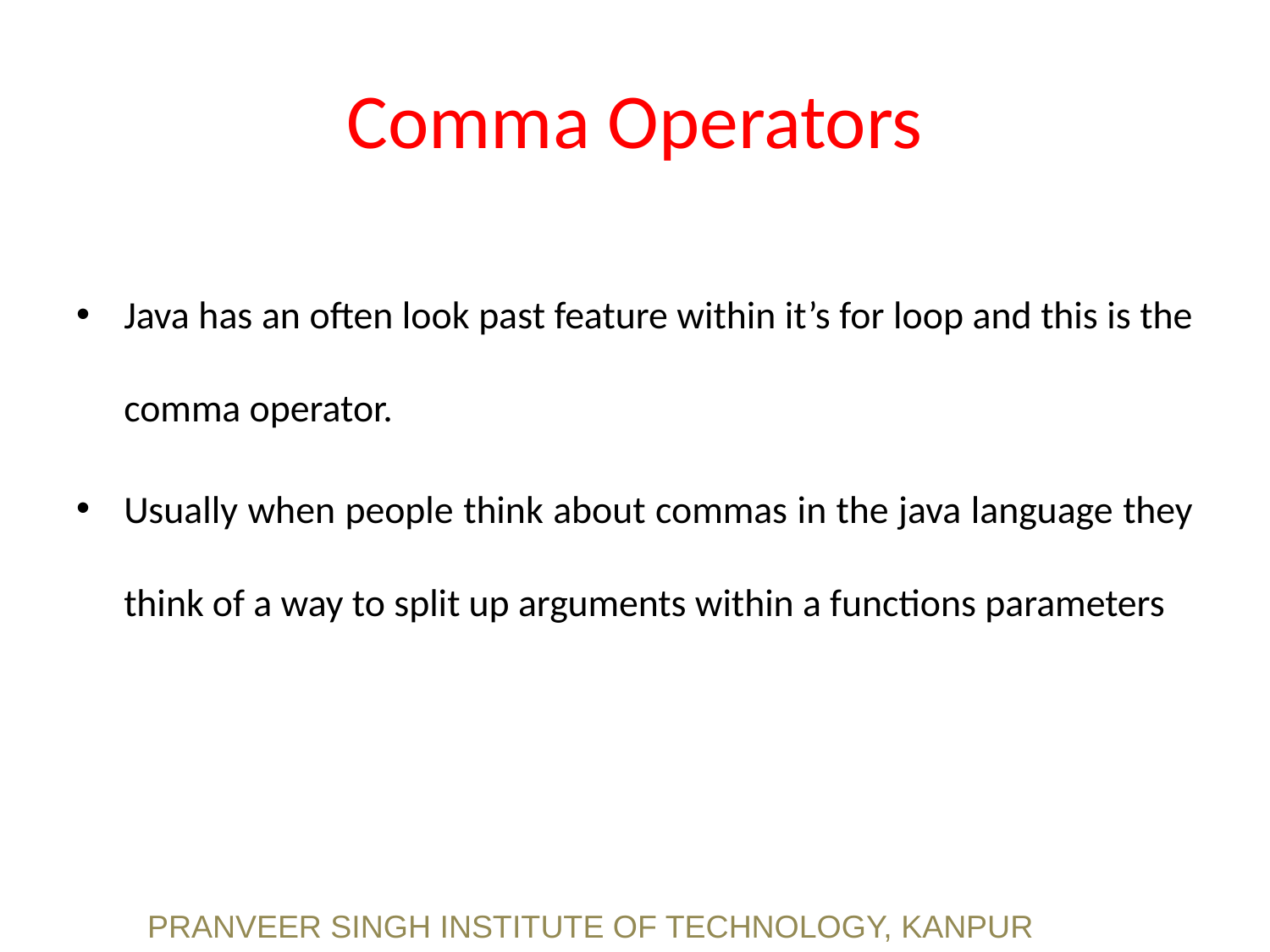

# Comma Operators
Java has an often look past feature within it’s for loop and this is the comma operator.
Usually when people think about commas in the java language they think of a way to split up arguments within a functions parameters
PRANVEER SINGH INSTITUTE OF TECHNOLOGY, KANPUR